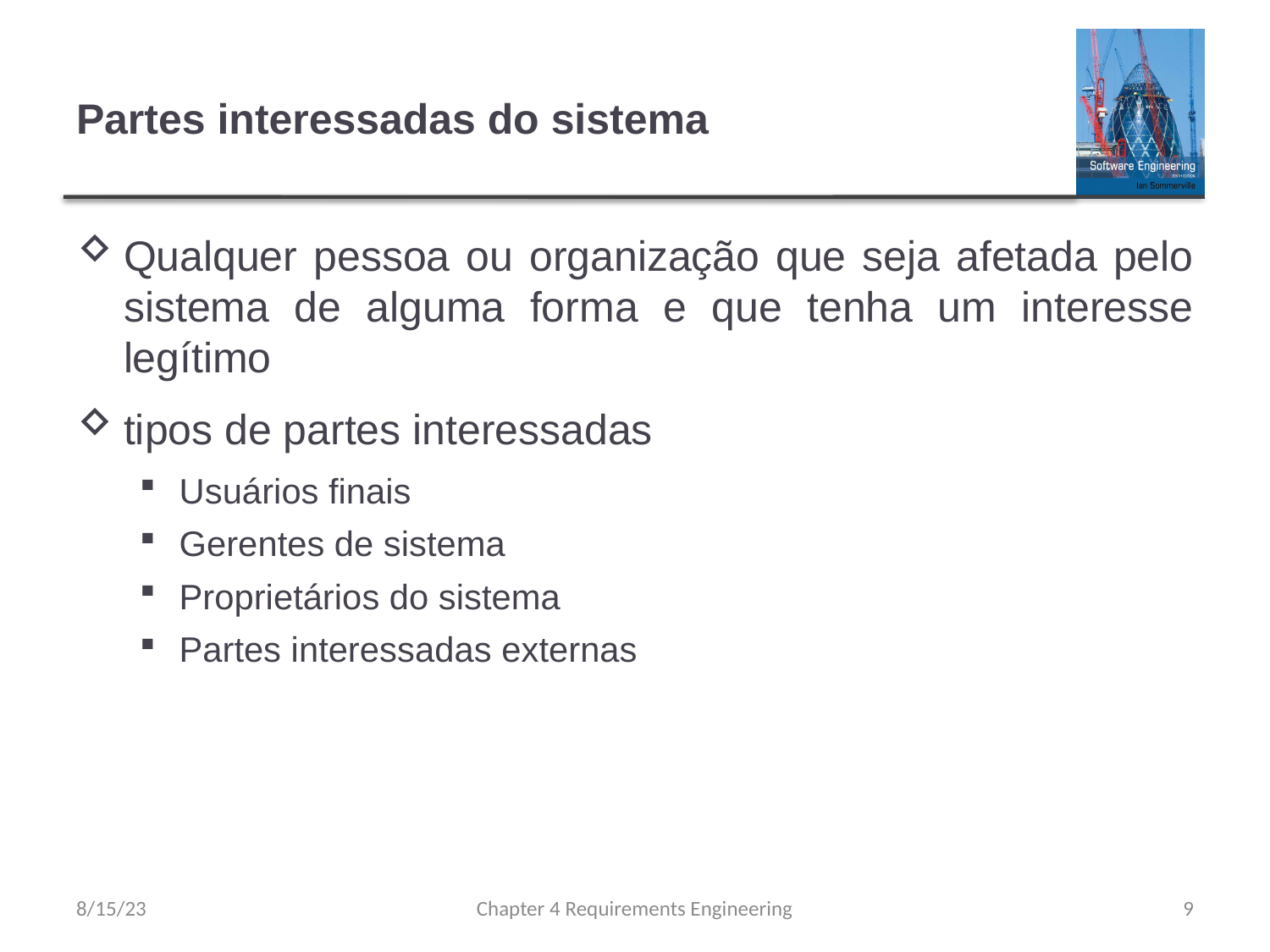

# Partes interessadas do sistema
Qualquer pessoa ou organização que seja afetada pelo sistema de alguma forma e que tenha um interesse legítimo
tipos de partes interessadas
Usuários finais
Gerentes de sistema
Proprietários do sistema
Partes interessadas externas
8/15/23
Chapter 4 Requirements Engineering
9